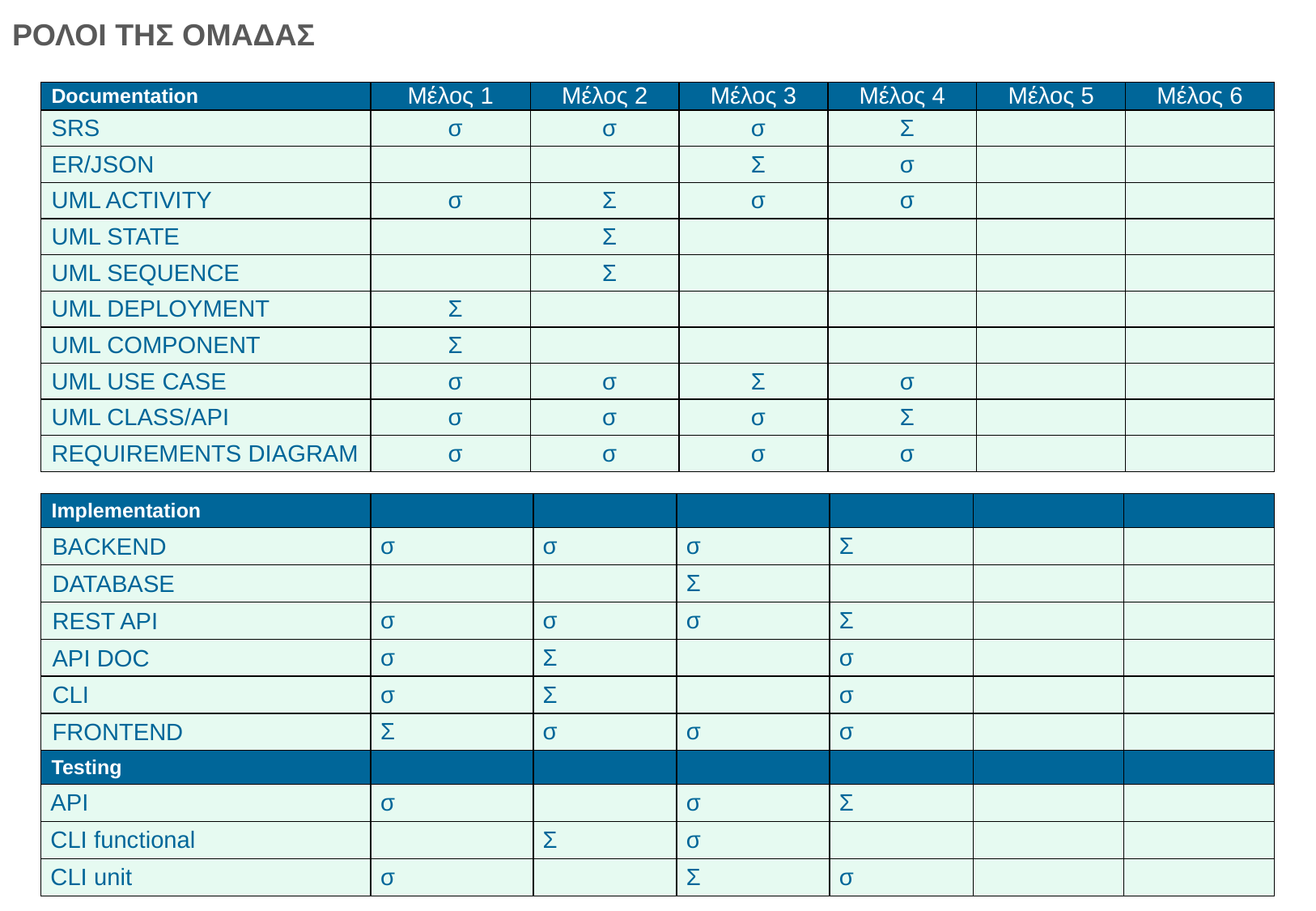

# ΡΟΛΟΙ ΤΗΣ ΟΜΑΔΑΣ
| Documentation | Μέλος 1 | Μέλος 2 | Μέλος 3 | Μέλος 4 | Μέλος 5 | Μέλος 6 |
| --- | --- | --- | --- | --- | --- | --- |
| SRS | σ | σ | σ | Σ |  |  |
| ER/JSON |  |  | Σ | σ |  |  |
| UML ACTIVITY | σ | Σ | σ | σ |  |  |
| UML STATE |  | Σ |  |  |  |  |
| UML SEQUENCE |  | Σ |  |  |  |  |
| UML DEPLOYMENT | Σ |  |  |  |  |  |
| UML COMPONENT | Σ |  |  |  |  |  |
| UML USE CASE | σ | σ | Σ | σ |  |  |
| UML CLASS/API | σ | σ | σ | Σ |  |  |
| REQUIREMENTS DIAGRAM | σ | σ | σ | σ |  |  |
| Implementation |  |  |  |  |  |  |
| --- | --- | --- | --- | --- | --- | --- |
| BACKEND | σ | σ | σ | Σ |  |  |
| DATABASE |  |  | Σ |  |  |  |
| REST API | σ | σ | σ | Σ |  |  |
| API DOC | σ | Σ |  | σ |  |  |
| CLI | σ | Σ |  | σ |  |  |
| FRONTEND | Σ | σ | σ | σ |  |  |
| Testing |  |  |  |  |  |  |
| API | σ |  | σ | Σ |  |  |
| CLI functional |  | Σ | σ |  |  |  |
| CLI unit | σ |  | Σ | σ |  |  |